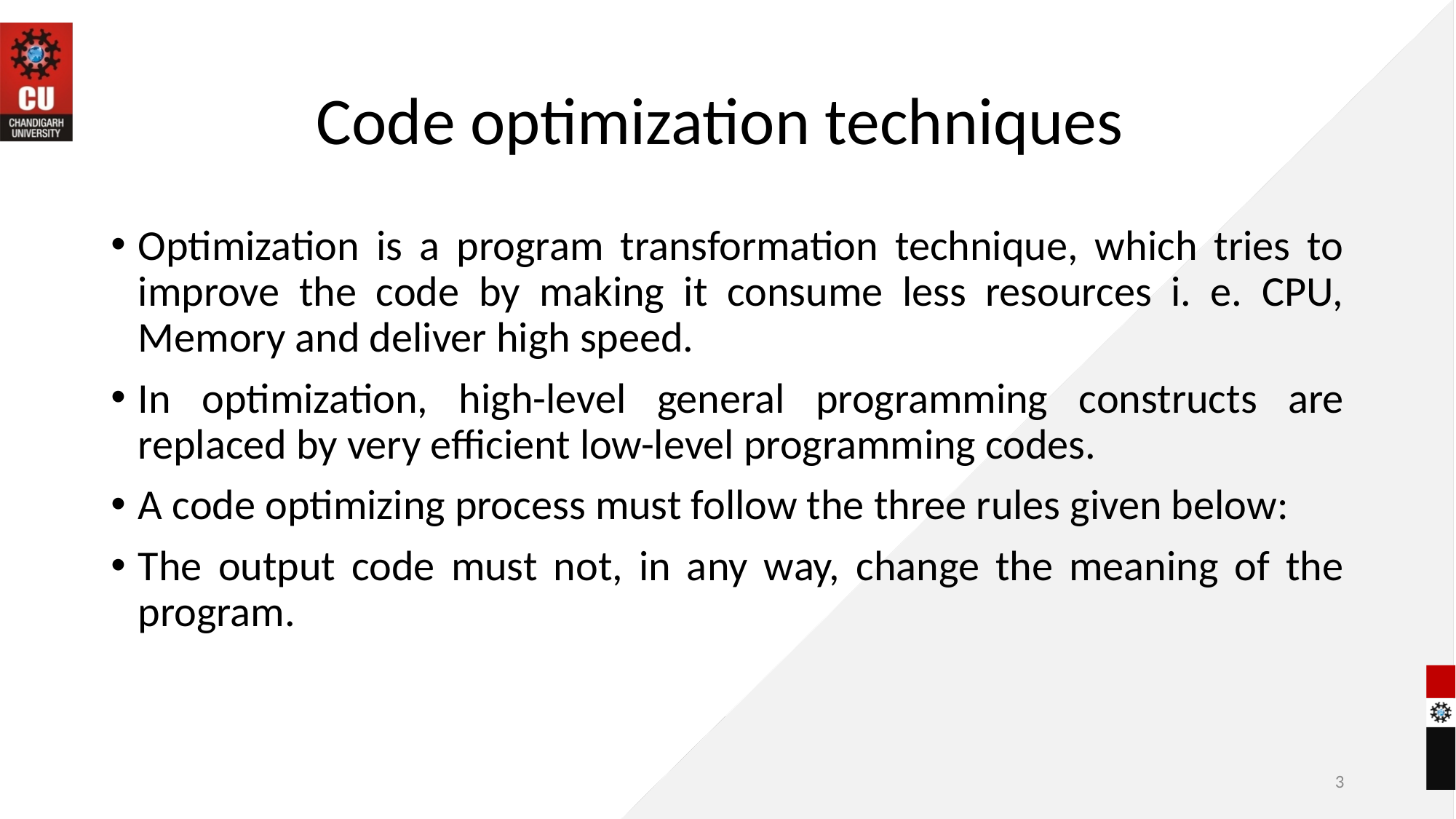

# Code optimization techniques
Optimization is a program transformation technique, which tries to improve the code by making it consume less resources i. e. CPU, Memory and deliver high speed.
In optimization, high-level general programming constructs are replaced by very efficient low-level programming codes.
A code optimizing process must follow the three rules given below:
The output code must not, in any way, change the meaning of the program.
3